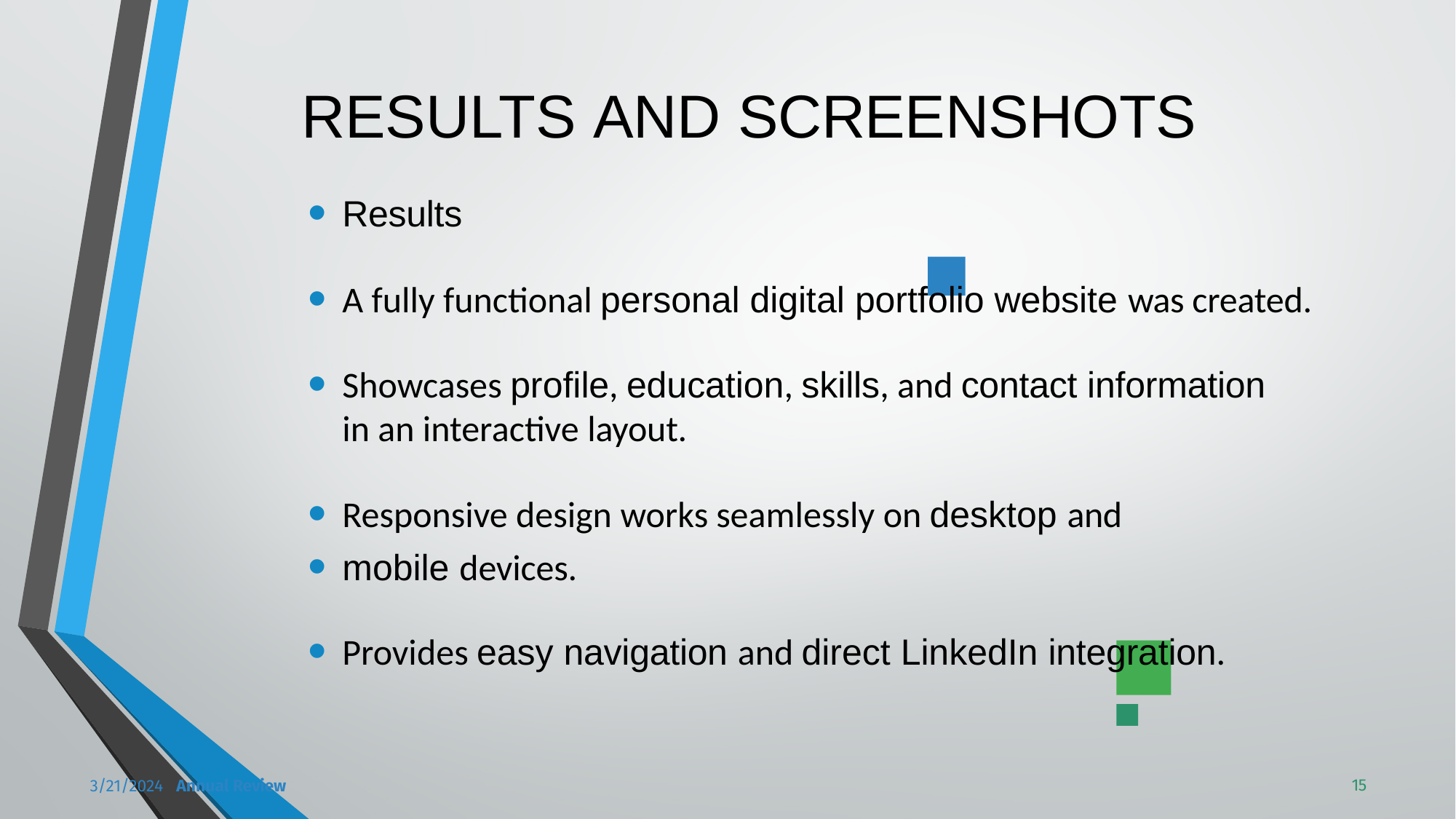

# RESULTS AND SCREENSHOTS
Results
A fully functional personal digital portfolio website was created.
Showcases profile, education, skills, and contact information in an interactive layout.
Responsive design works seamlessly on desktop and
mobile devices.
Provides easy navigation and direct LinkedIn integration.

15
3/21/2024  Annual Review